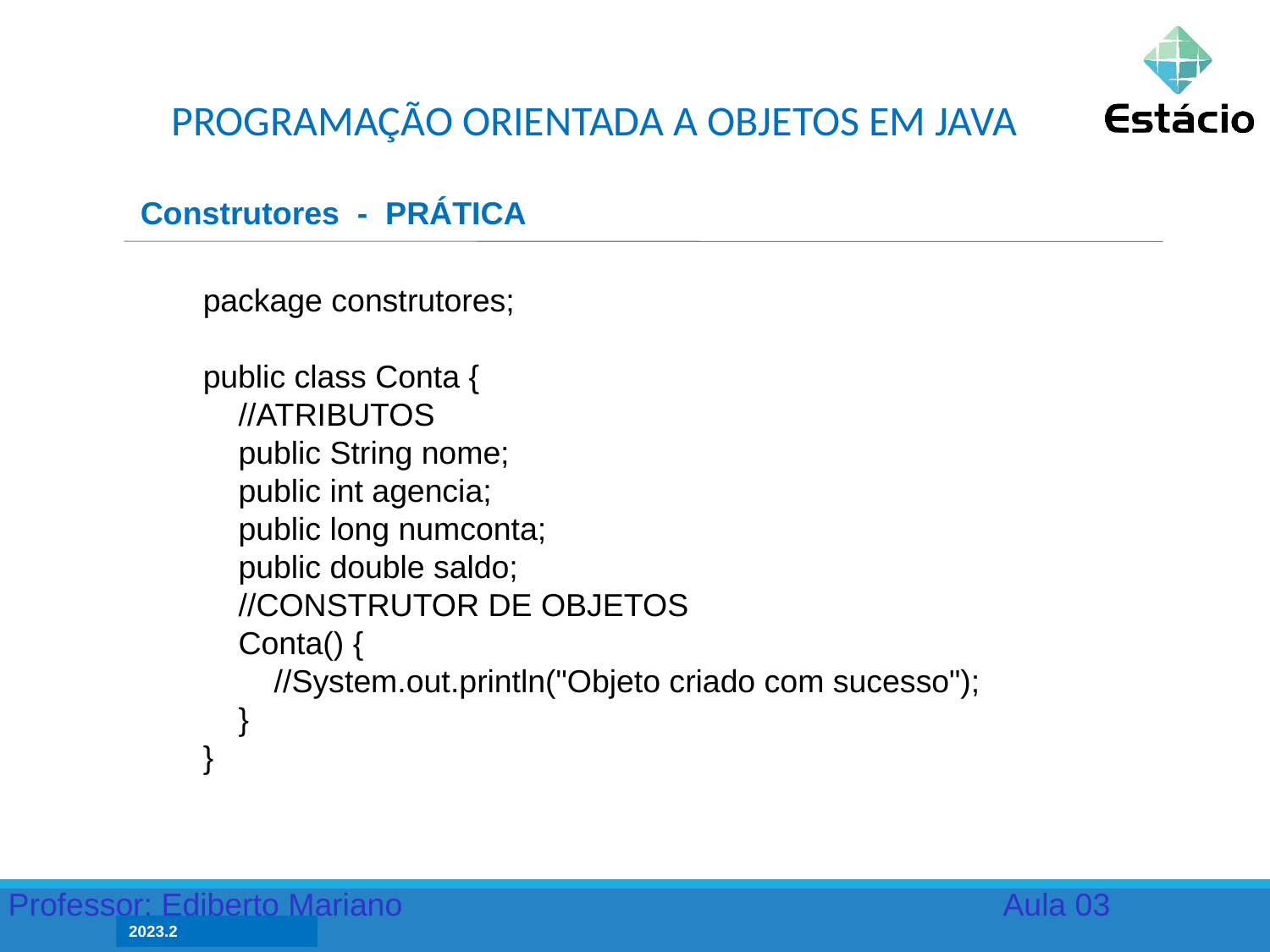

PROGRAMAÇÃO ORIENTADA A OBJETOS EM JAVA
Construtores  -  PRÁTICA
package construtores;

public class Conta {
    //ATRIBUTOS
    public String nome;
    public int agencia;
    public long numconta;
    public double saldo;
    //CONSTRUTOR DE OBJETOS
    Conta() {
        //System.out.println("Objeto criado com sucesso");
    }
}